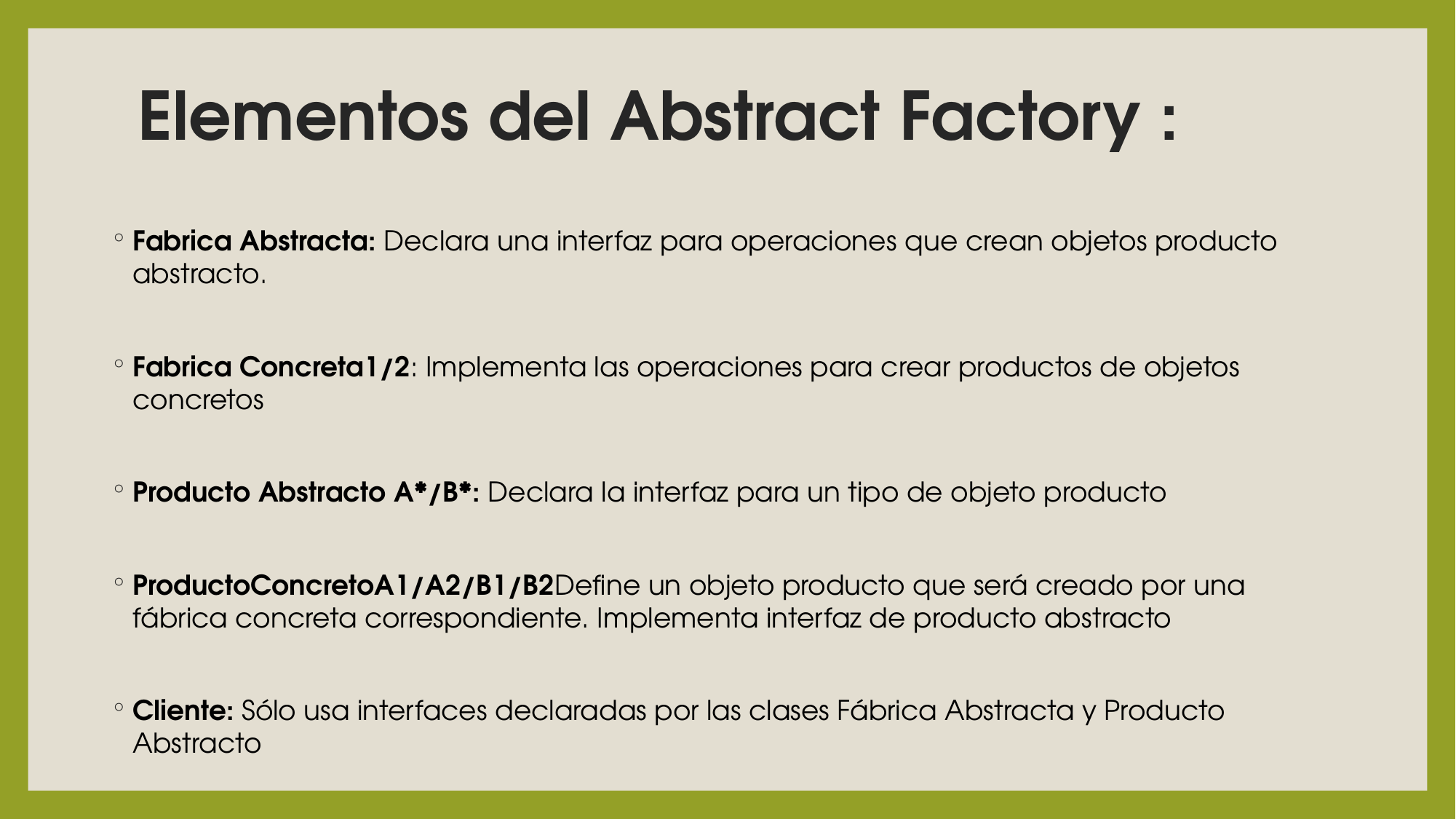

# Elementos del Abstract Factory :
Fabrica Abstracta: Declara una interfaz para operaciones que crean objetos producto abstracto.

Fabrica Concreta1/2: Implementa las operaciones para crear productos de objetos concretos

Producto Abstracto A*/B*: Declara la interfaz para un tipo de objeto producto

ProductoConcretoA1/A2/B1/B2Define un objeto producto que será creado por una fábrica concreta correspondiente. Implementa interfaz de producto abstracto

Cliente: Sólo usa interfaces declaradas por las clases Fábrica Abstracta y Producto Abstracto